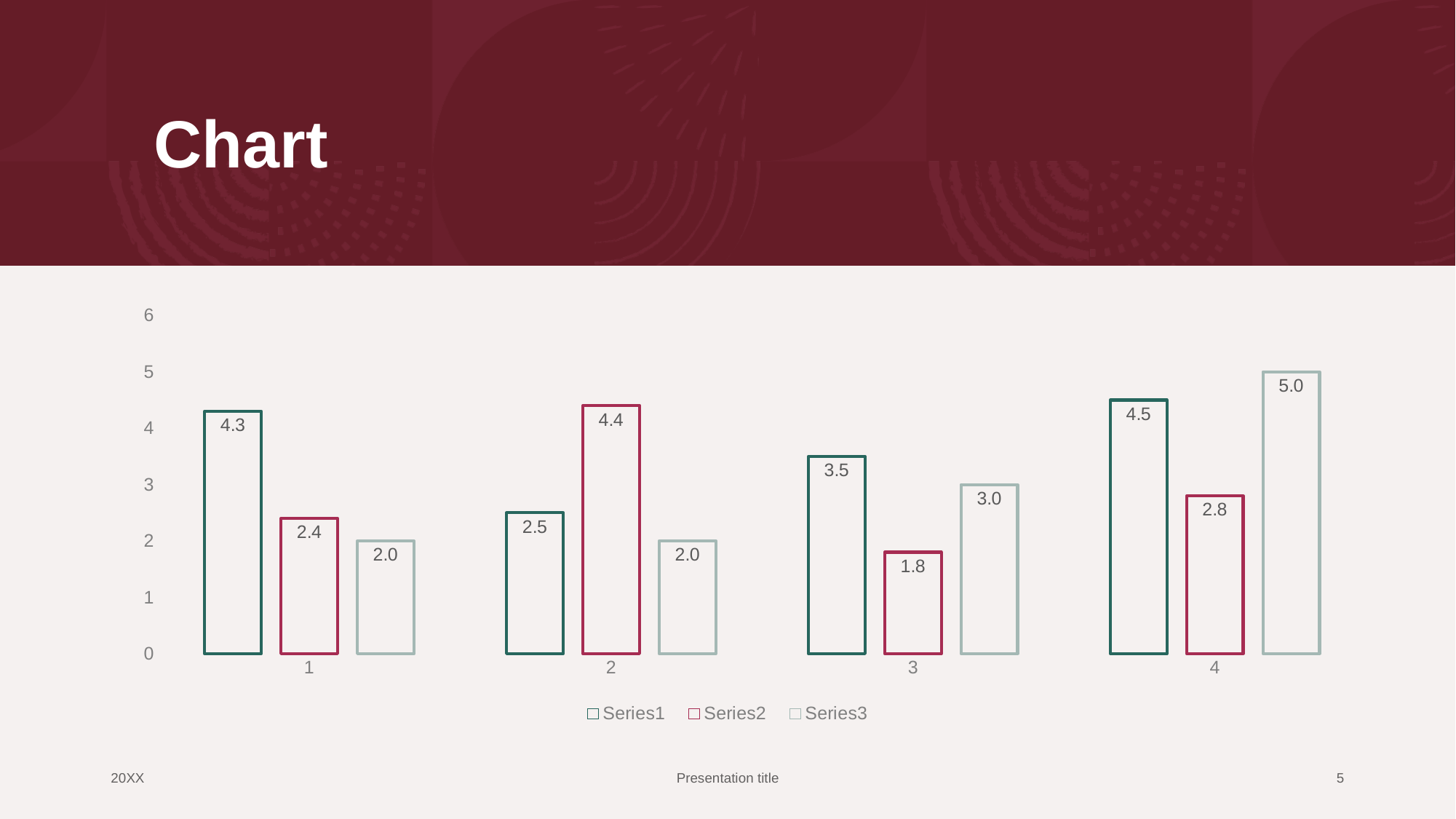

# Chart

### Chart

| Category |  |  |  |
|---|---|---|---|
20XX
Presentation title
5